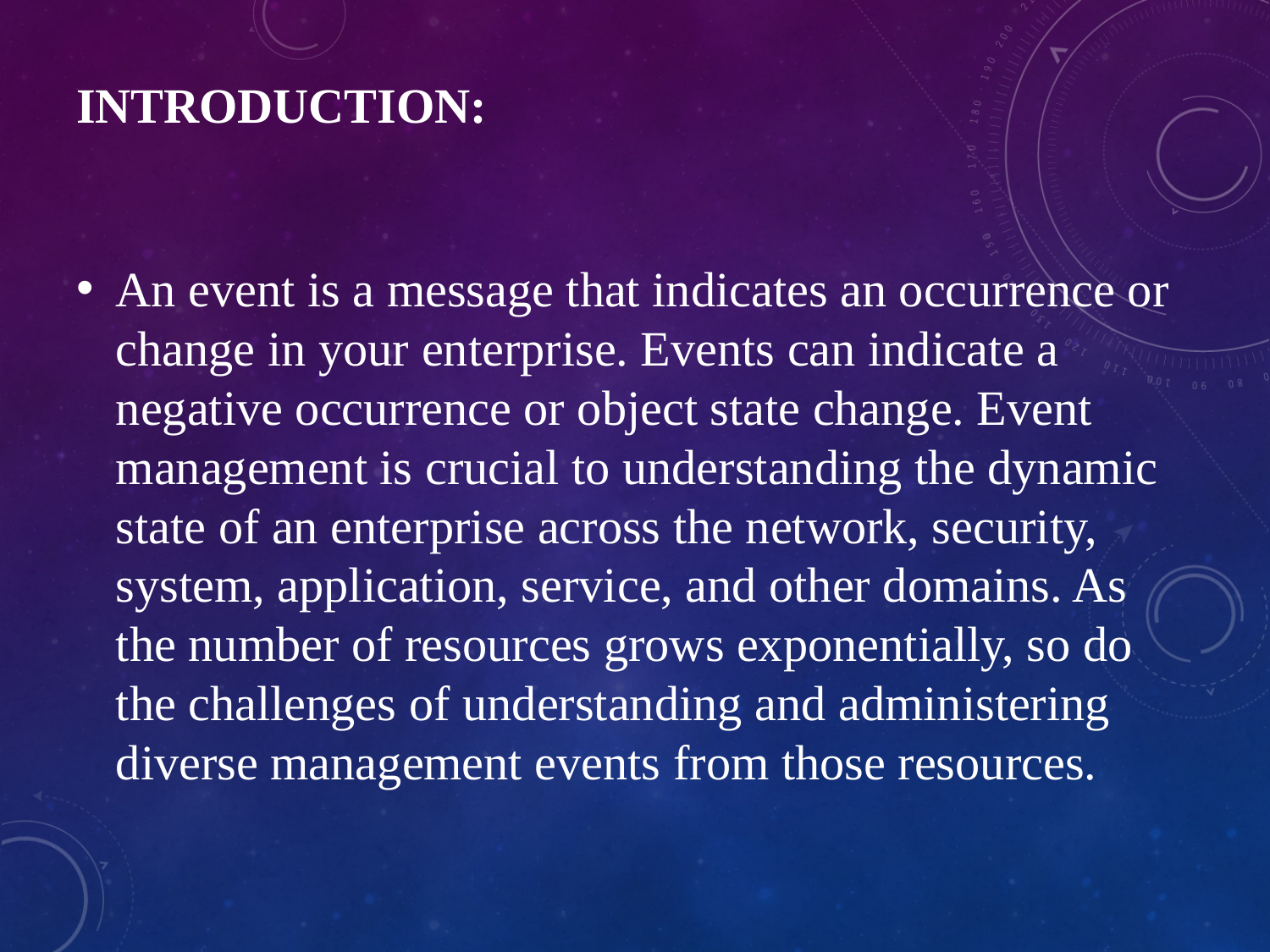

# Introduction:
An event is a message that indicates an occurrence or change in your enterprise. Events can indicate a negative occurrence or object state change. Event management is crucial to understanding the dynamic state of an enterprise across the network, security, system, application, service, and other domains. As the number of resources grows exponentially, so do the challenges of understanding and administering diverse management events from those resources.